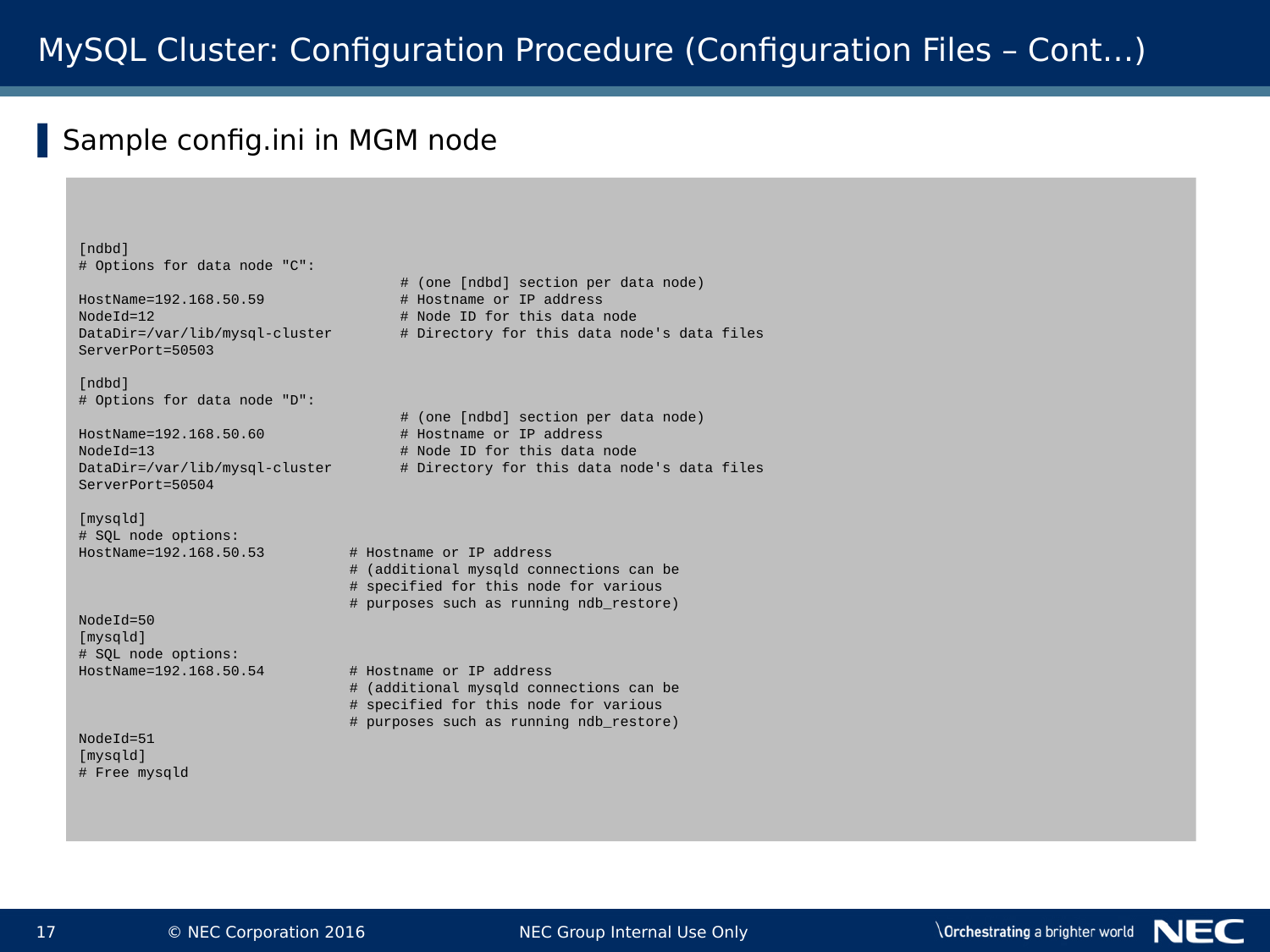

# MySQL Cluster: Configuration Procedure (Configuration Files – Cont…)
Sample config.ini in MGM node

[ndbd]
# Options for data node "C":
                                      # (one [ndbd] section per data node)
HostName=192.168.50.59                # Hostname or IP address
NodeId=12                             # Node ID for this data node
DataDir=/var/lib/mysql-cluster        # Directory for this data node's data files
ServerPort=50503

[ndbd]
# Options for data node "D":
                                      # (one [ndbd] section per data node)
HostName=192.168.50.60                # Hostname or IP address
NodeId=13                             # Node ID for this data node
DataDir=/var/lib/mysql-cluster        # Directory for this data node's data files
ServerPort=50504

[mysqld]
# SQL node options:
HostName=192.168.50.53          # Hostname or IP address
                                # (additional mysqld connections can be
                                # specified for this node for various
                                # purposes such as running ndb_restore)
NodeId=50
[mysqld]
# SQL node options:
HostName=192.168.50.54          # Hostname or IP address
                                # (additional mysqld connections can be
                                # specified for this node for various
                                # purposes such as running ndb_restore)
NodeId=51
[mysqld]
# Free mysqld